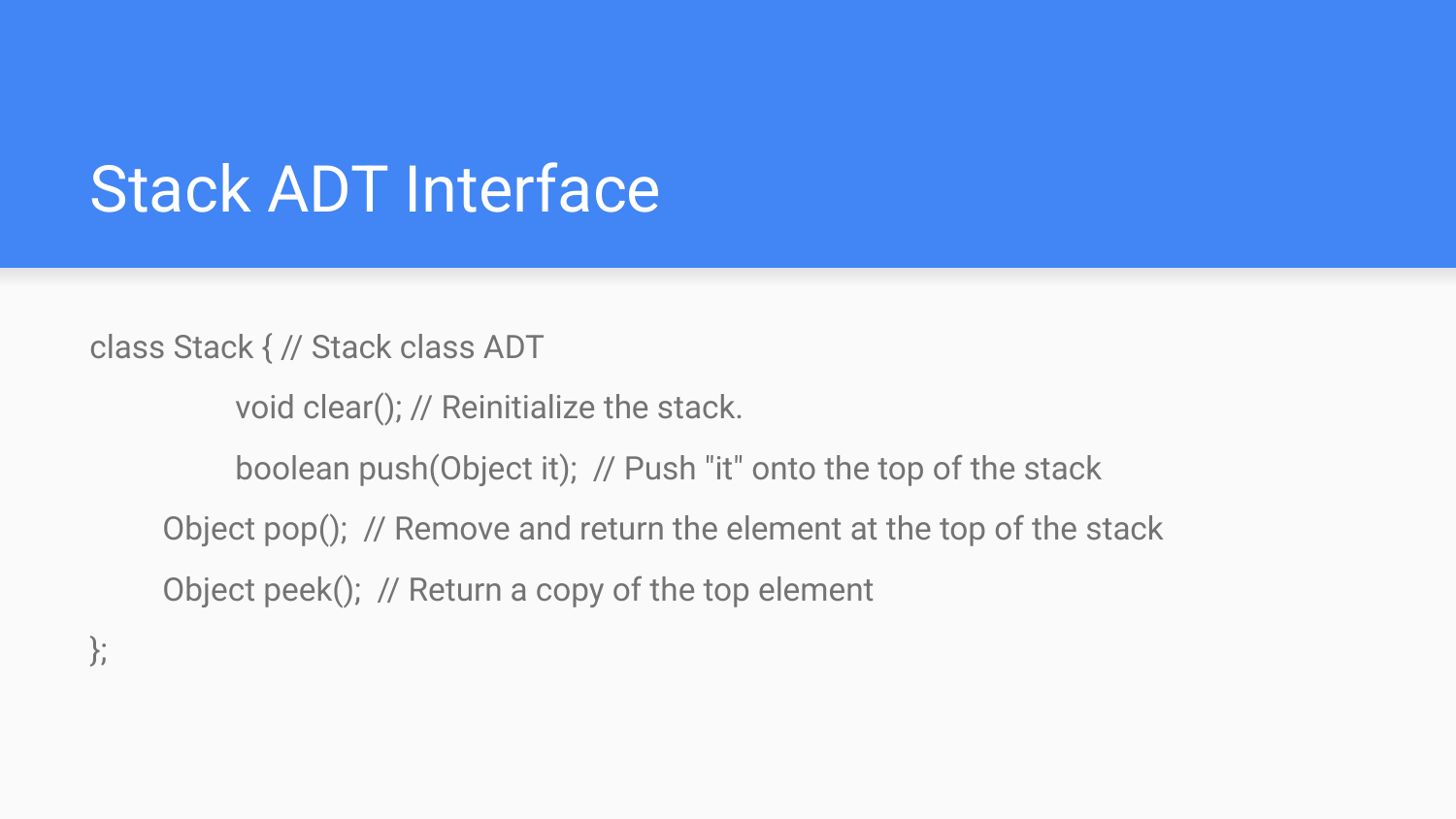

# Stack ADT Interface
class Stack { // Stack class ADT
 	void clear(); // Reinitialize the stack.
  	boolean push(Object it);  // Push "it" onto the top of the stack
Object pop();  // Remove and return the element at the top of the stack
Object peek();  // Return a copy of the top element
};